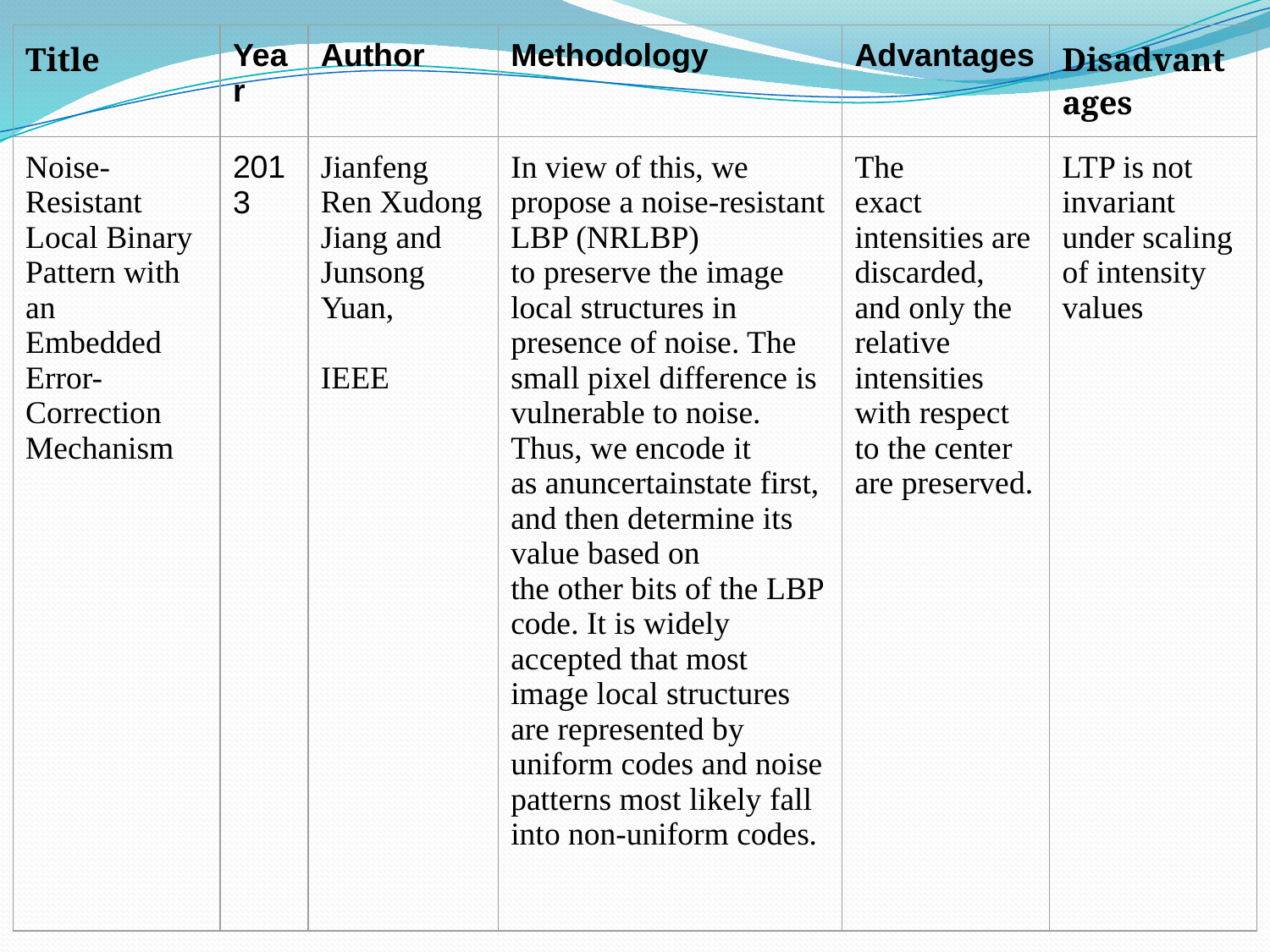

| Title | Year | Author | Methodology | Advantages | Disadvantages |
| --- | --- | --- | --- | --- | --- |
| Noise-Resistant Local Binary Pattern with an Embedded Error-Correction Mechanism | 2013 | Jianfeng Ren Xudong Jiang and Junsong Yuan, IEEE | In view of this, we propose a noise-resistant LBP (NRLBP) to preserve the image local structures in presence of noise. The small pixel difference is vulnerable to noise. Thus, we encode it as anuncertainstate first, and then determine its value based on the other bits of the LBP code. It is widely accepted that most image local structures are represented by uniform codes and noise patterns most likely fall into non-uniform codes. | The exact intensities are discarded, and only the relative intensities with respect to the center are preserved. | LTP is not invariant under scaling of intensity values |